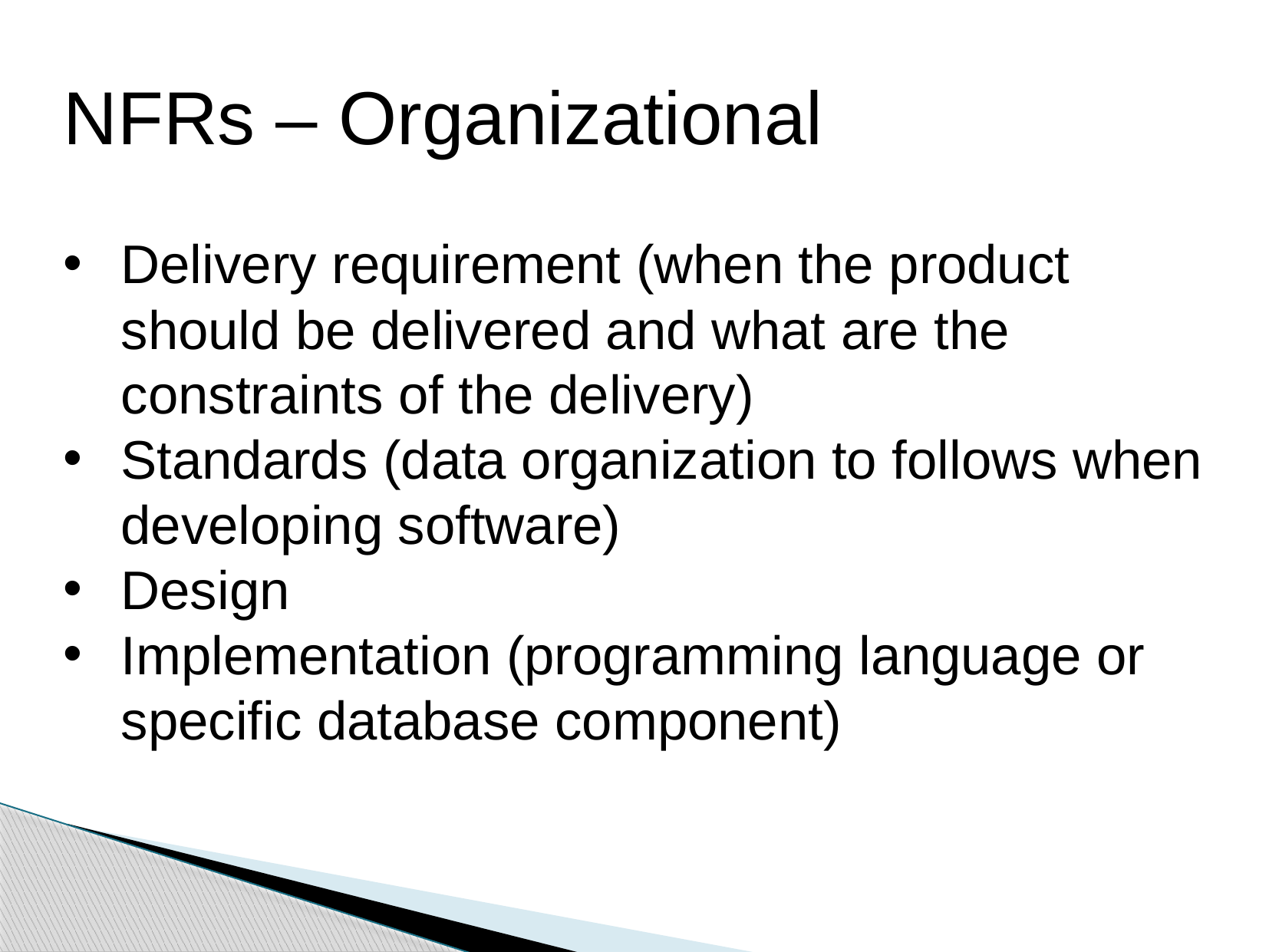

NFRs – Organizational
Delivery requirement (when the product should be delivered and what are the constraints of the delivery)
Standards (data organization to follows when developing software)
Design
Implementation (programming language or specific database component)